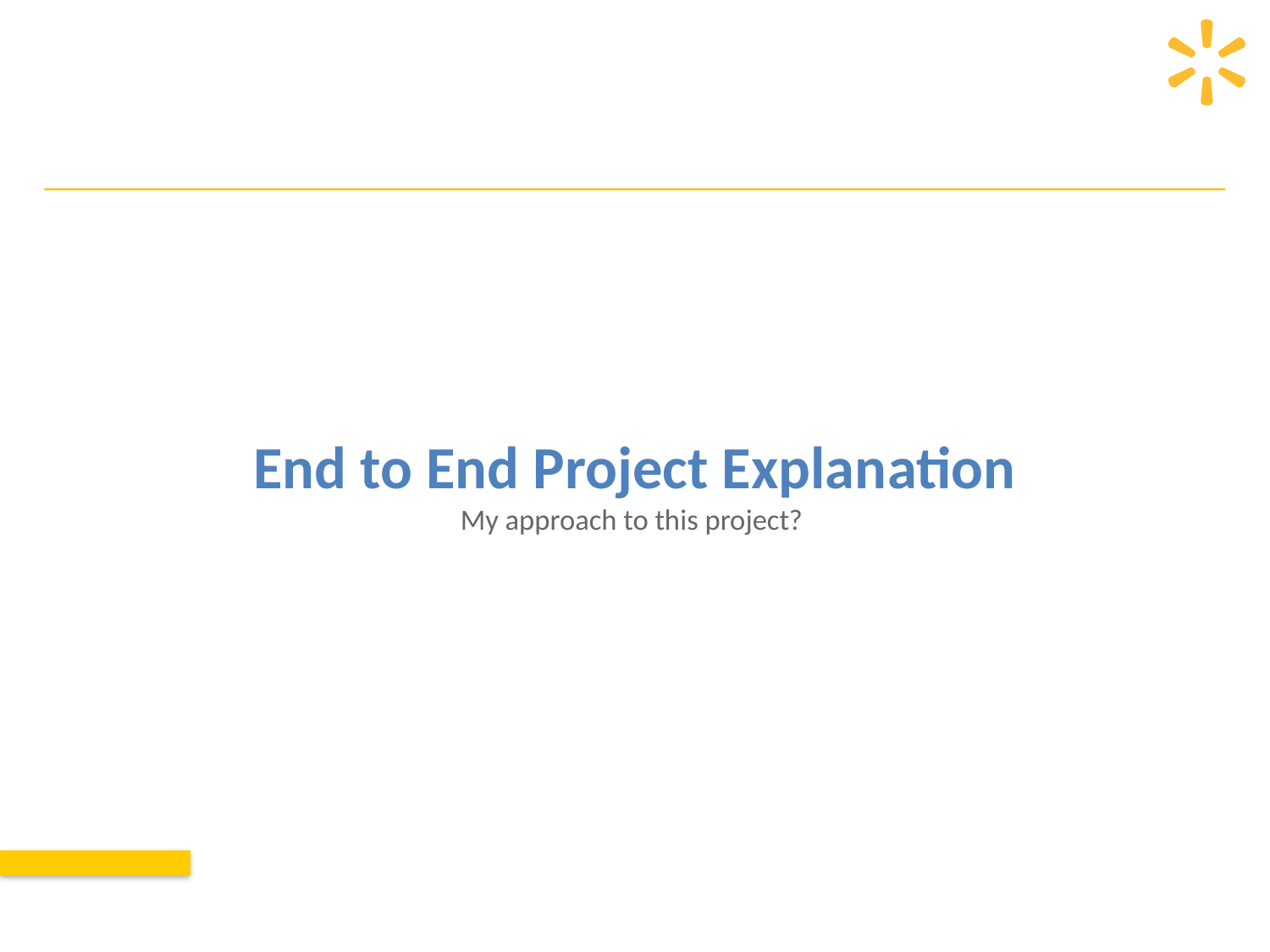

# End to End Project Explanation My approach to this project?